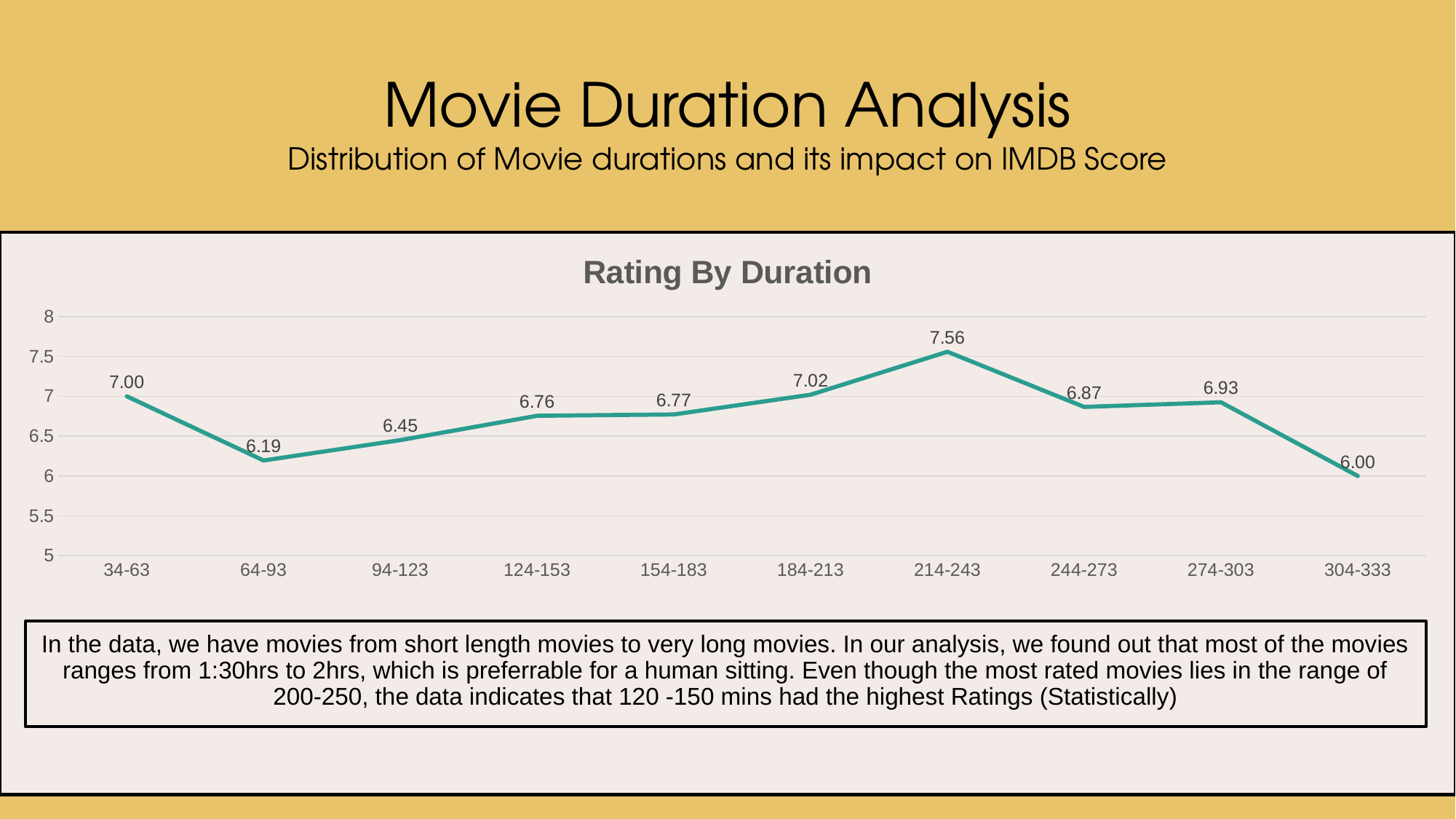

# Movie Duration Analysis Distribution of Movie durations and its impact on IMDB Score

### Chart: Rating By Duration

| Category |  |
|---|---|
| 34-63 | 7.0 |
| 64-93 | 6.194472361809052 |
| 94-123 | 6.449784110535407 |
| 124-153 | 6.755128205128199 |
| 154-183 | 6.7718750000000005 |
| 184-213 | 7.02 |
| 214-243 | 7.558333333333334 |
| 244-273 | 6.866666666666666 |
| 274-303 | 6.925000000000001 |
| 304-333 | 6.0 |
In the data, we have movies from short length movies to very long movies. In our analysis, we found out that most of the movies ranges from 1:30hrs to 2hrs, which is preferrable for a human sitting. Even though the most rated movies lies in the range of 200-250, the data indicates that 120 -150 mins had the highest Ratings (Statistically)
VP Product